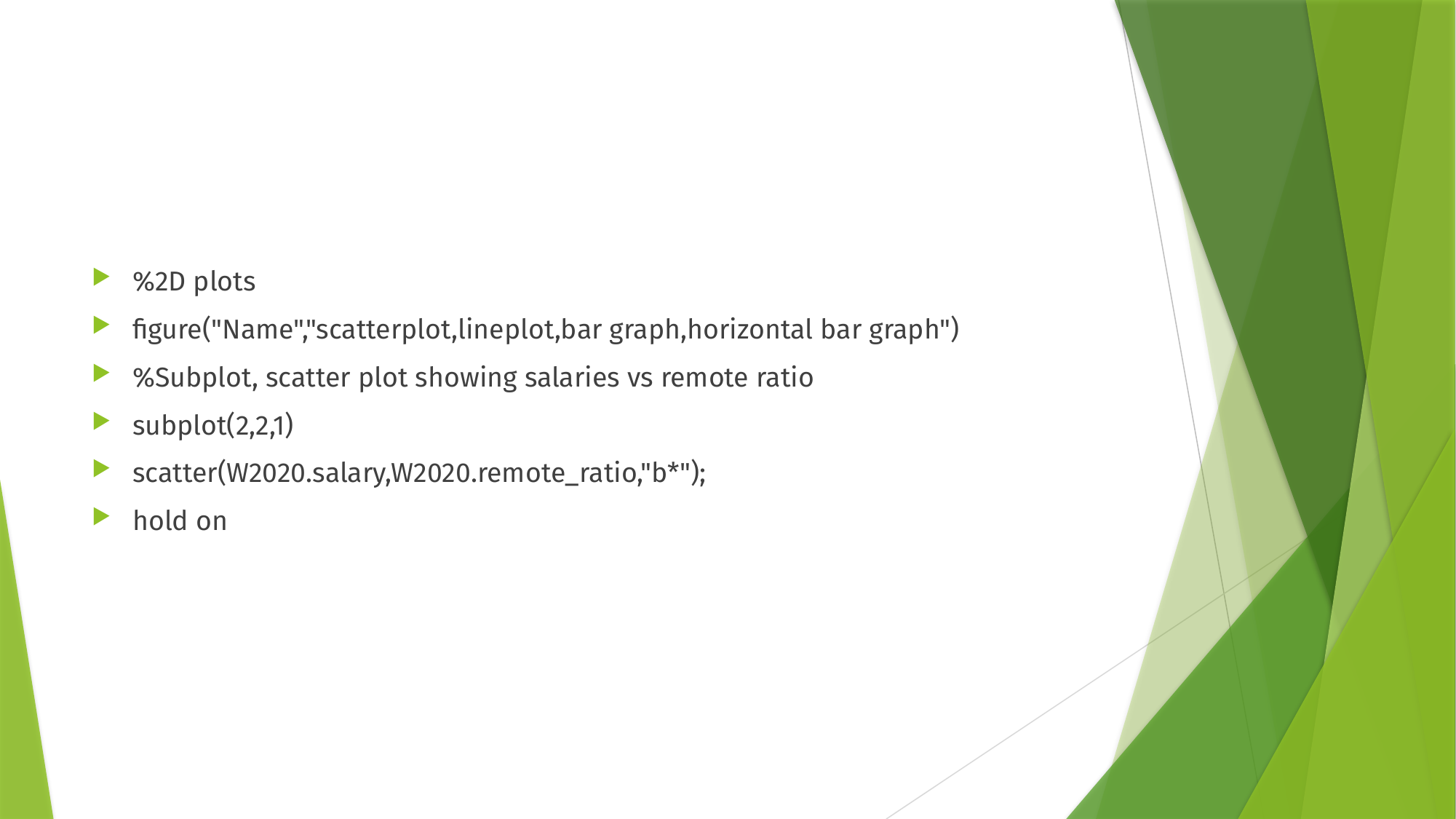

#
%2D plots
figure("Name","scatterplot,lineplot,bar graph,horizontal bar graph")
%Subplot, scatter plot showing salaries vs remote ratio
subplot(2,2,1)
scatter(W2020.salary,W2020.remote_ratio,"b*");
hold on